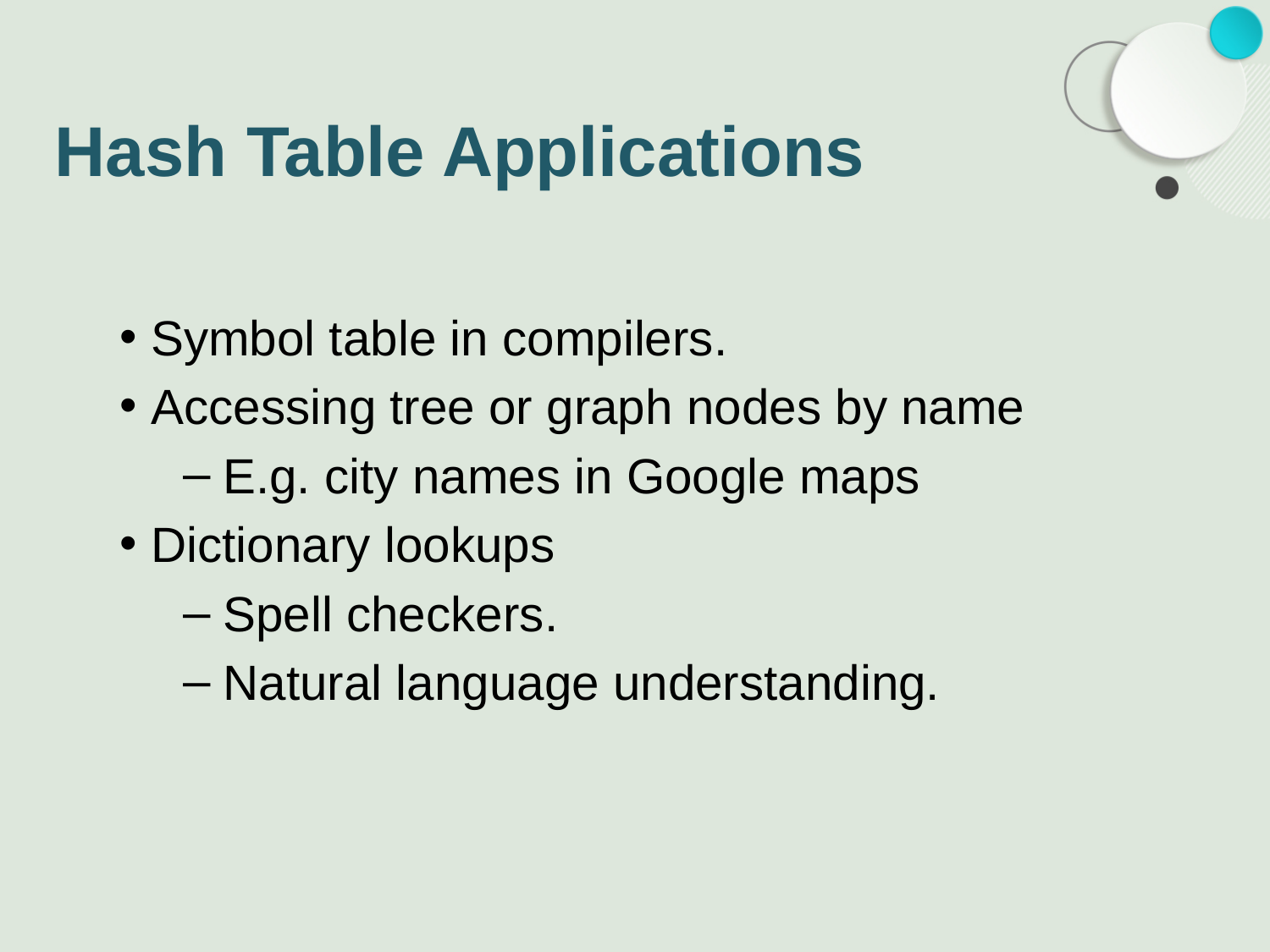

# Hash Table Applications
Symbol table in compilers.
Accessing tree or graph nodes by name
E.g. city names in Google maps
Dictionary lookups
Spell checkers.
Natural language understanding.